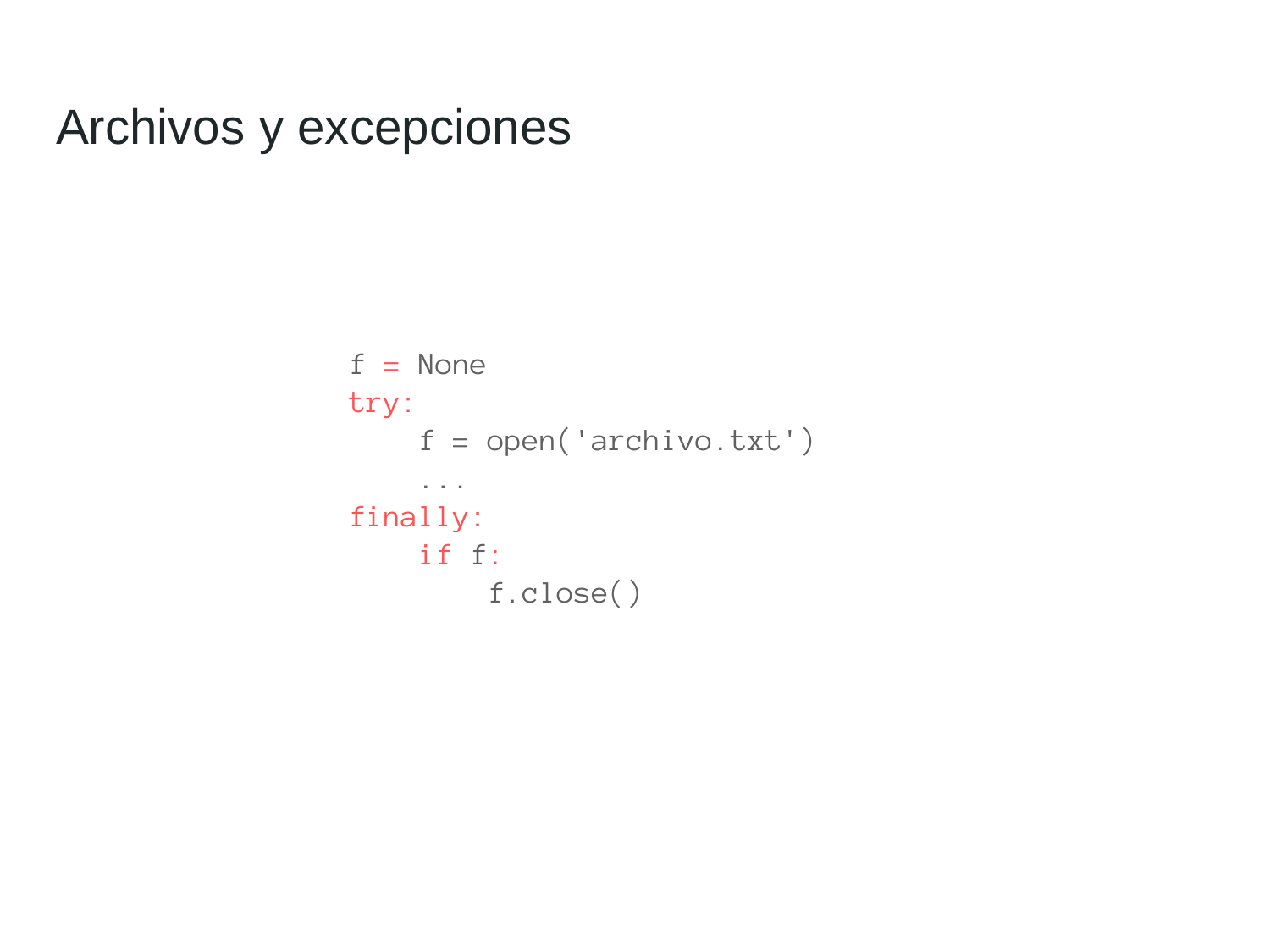

Archivos y excepciones
f = None
try:
    f = open('archivo.txt')
    ...
finally:
    if f:
        f.close()